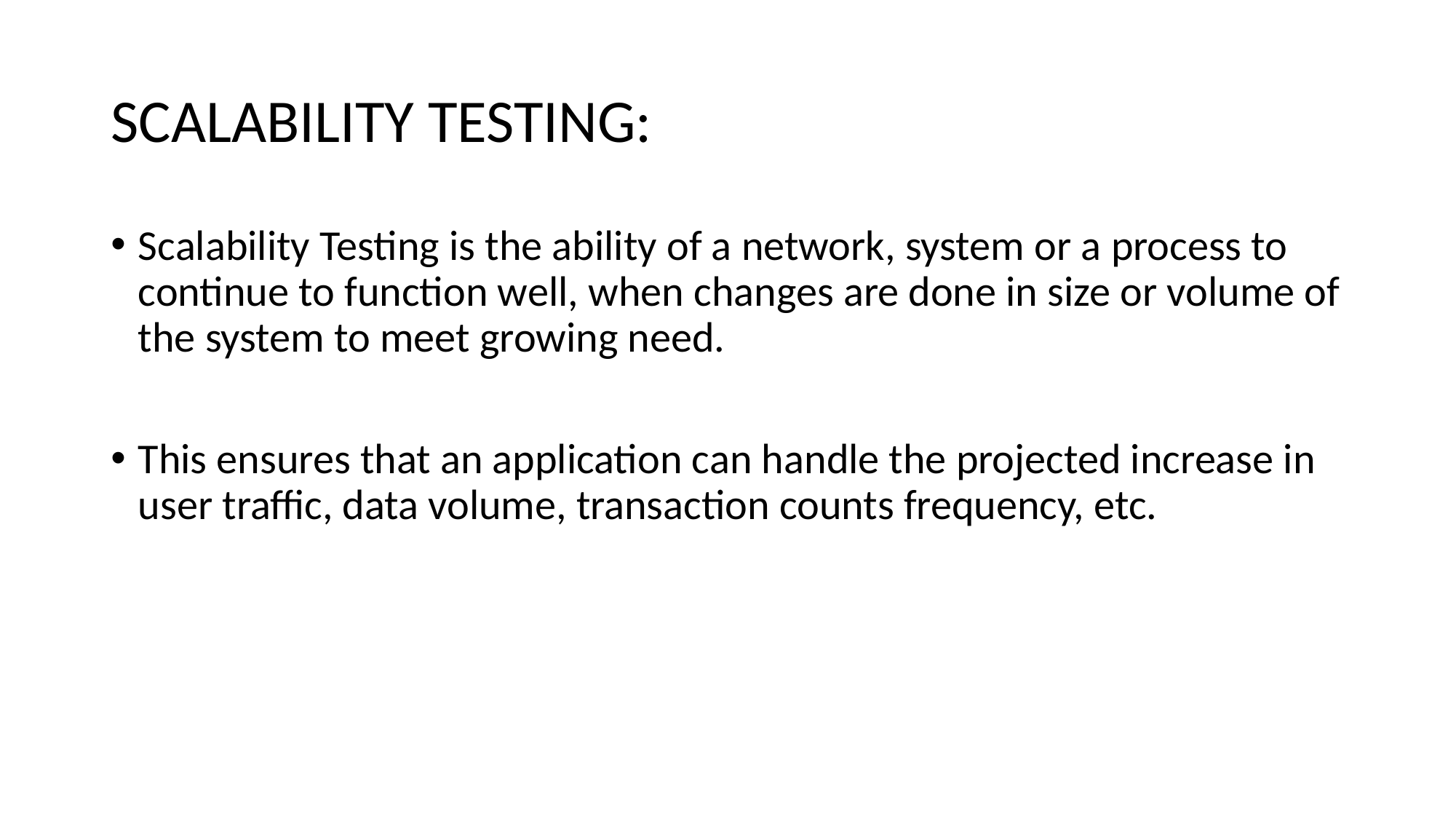

# SCALABILITY TESTING:
Scalability Testing is the ability of a network, system or a process to continue to function well, when changes are done in size or volume of the system to meet growing need.

This ensures that an application can handle the projected increase in user traffic, data volume, transaction counts frequency, etc.